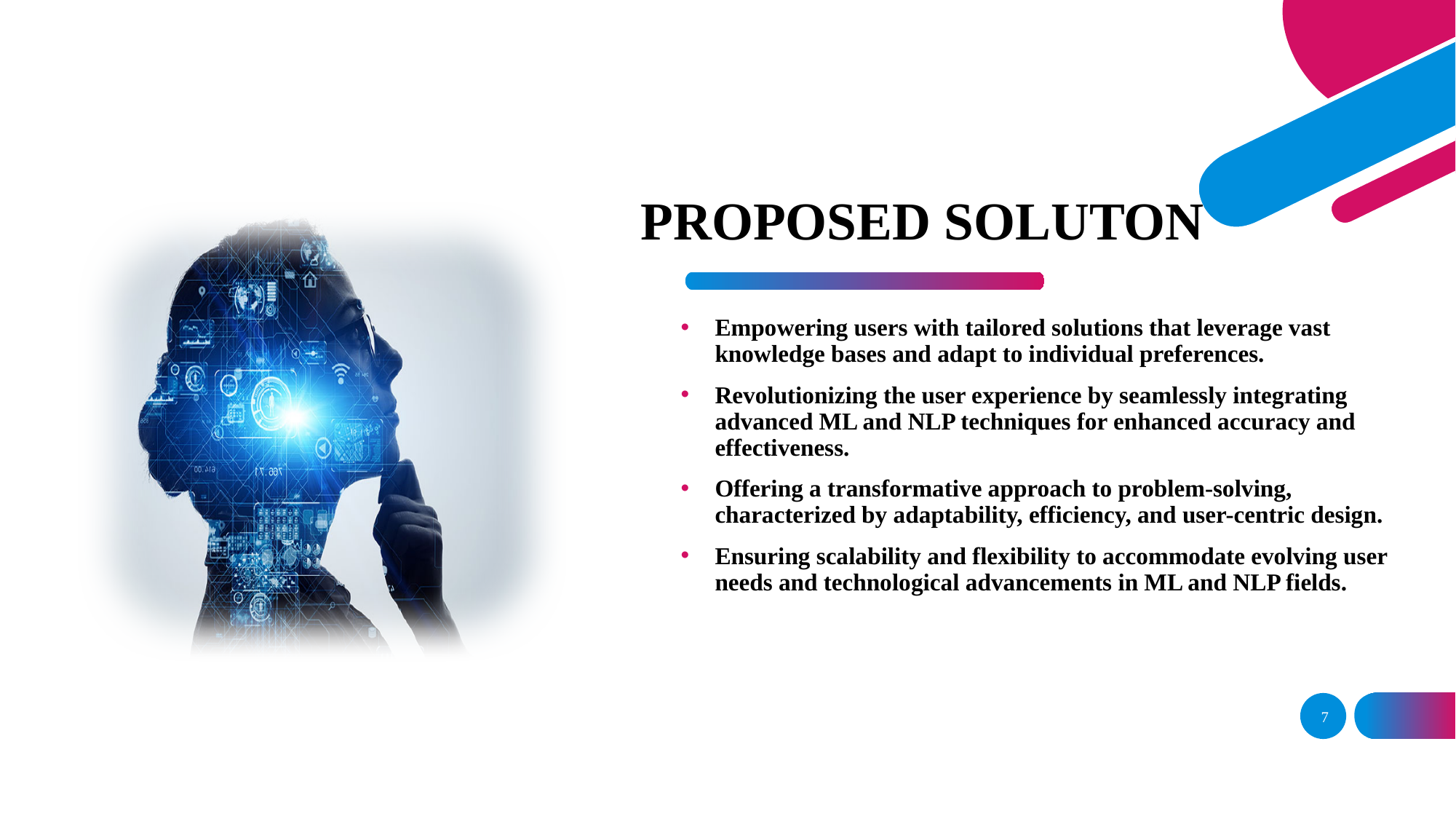

# PROPOSED SOLUTON

Empowering users with tailored solutions that leverage vast knowledge bases and adapt to individual preferences.
Revolutionizing the user experience by seamlessly integrating advanced ML and NLP techniques for enhanced accuracy and effectiveness.
Offering a transformative approach to problem-solving, characterized by adaptability, efficiency, and user-centric design.
Ensuring scalability and flexibility to accommodate evolving user needs and technological advancements in ML and NLP fields.
7